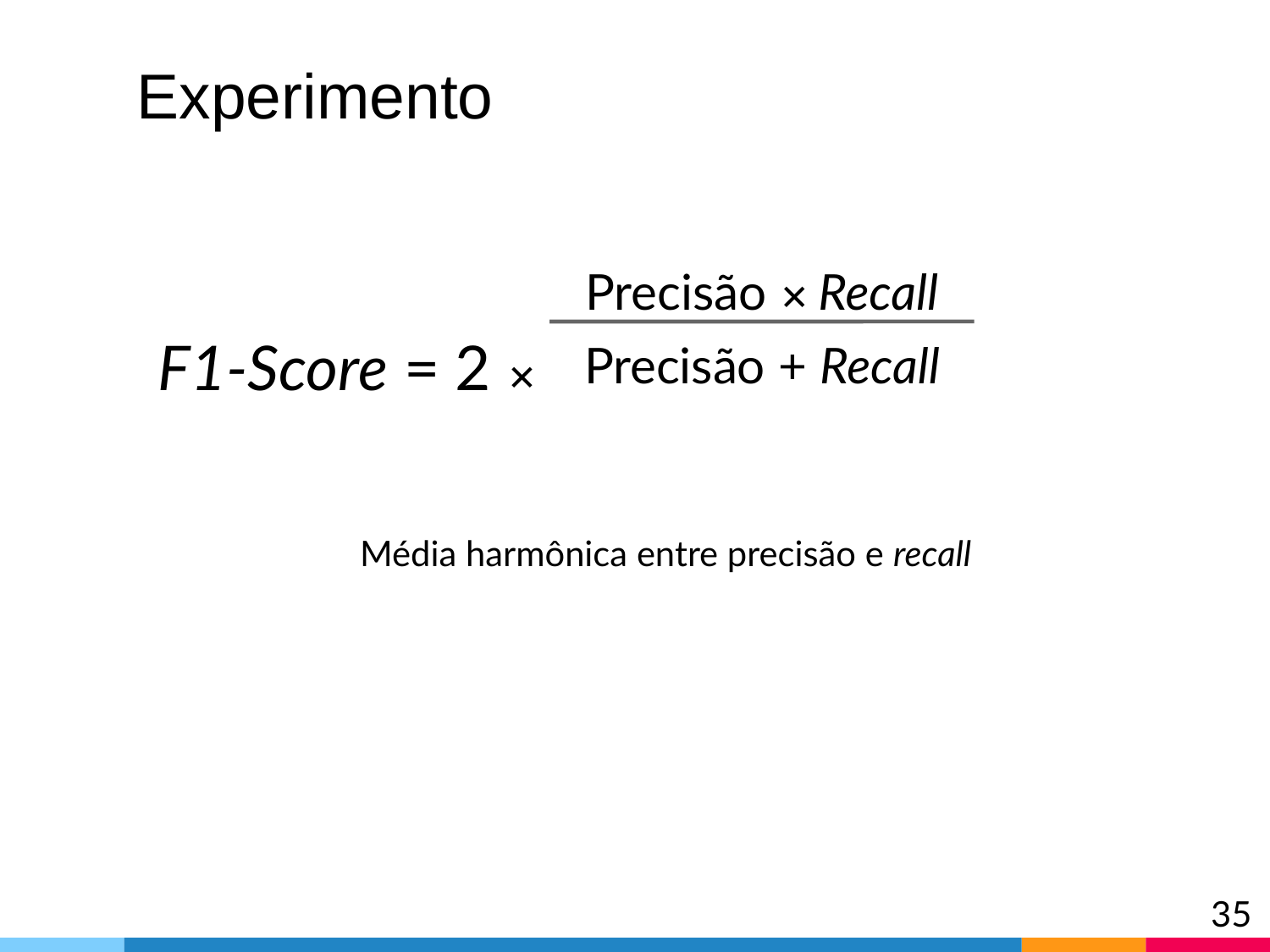

# Experimento
Precisão ✕ Recall
F1-Score = 2 ✕

Precisão + Recall

Média harmônica entre precisão e recall
35